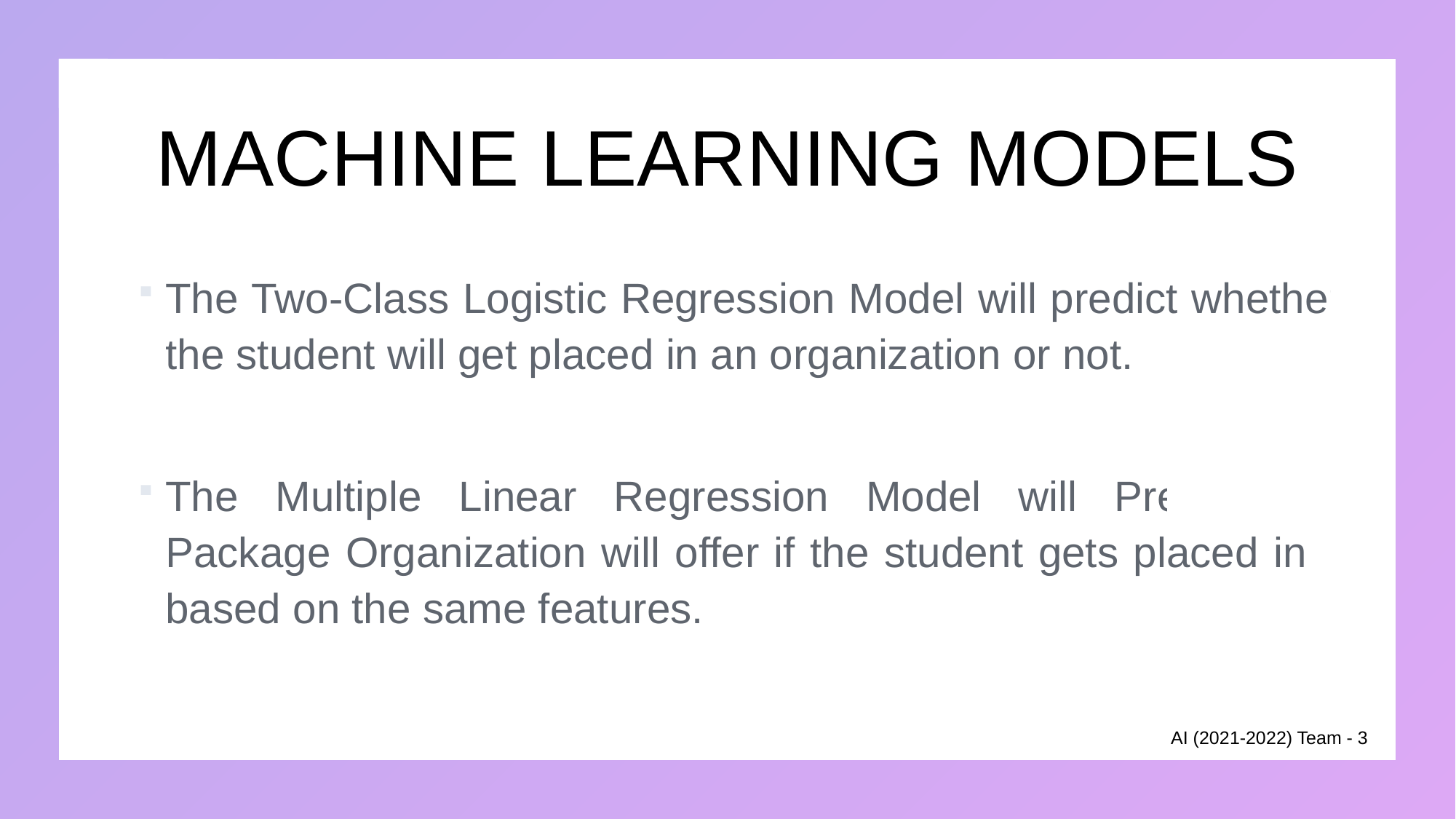

# MACHINE LEARNING MODELS
The Two-Class Logistic Regression Model will predict whether the student will get placed in an organization or not.

The Multiple Linear Regression Model will Predict the Package Organization will offer if the student gets placed in it based on the same features.
AI (2021-2022) Team - 3